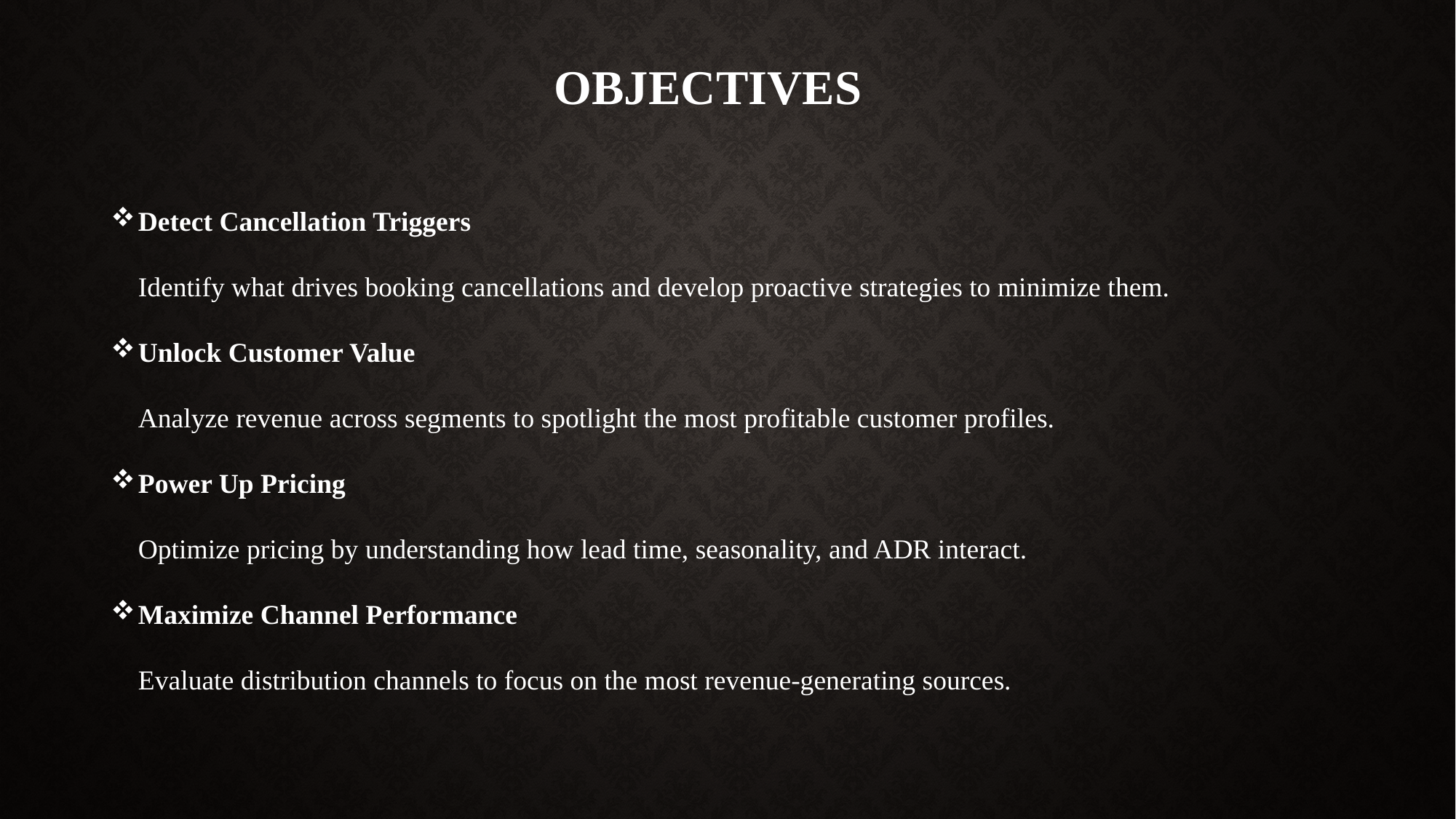

# Objectives
Detect Cancellation Triggers
Identify what drives booking cancellations and develop proactive strategies to minimize them.
Unlock Customer Value
Analyze revenue across segments to spotlight the most profitable customer profiles.
Power Up Pricing
Optimize pricing by understanding how lead time, seasonality, and ADR interact.
Maximize Channel Performance
Evaluate distribution channels to focus on the most revenue-generating sources.